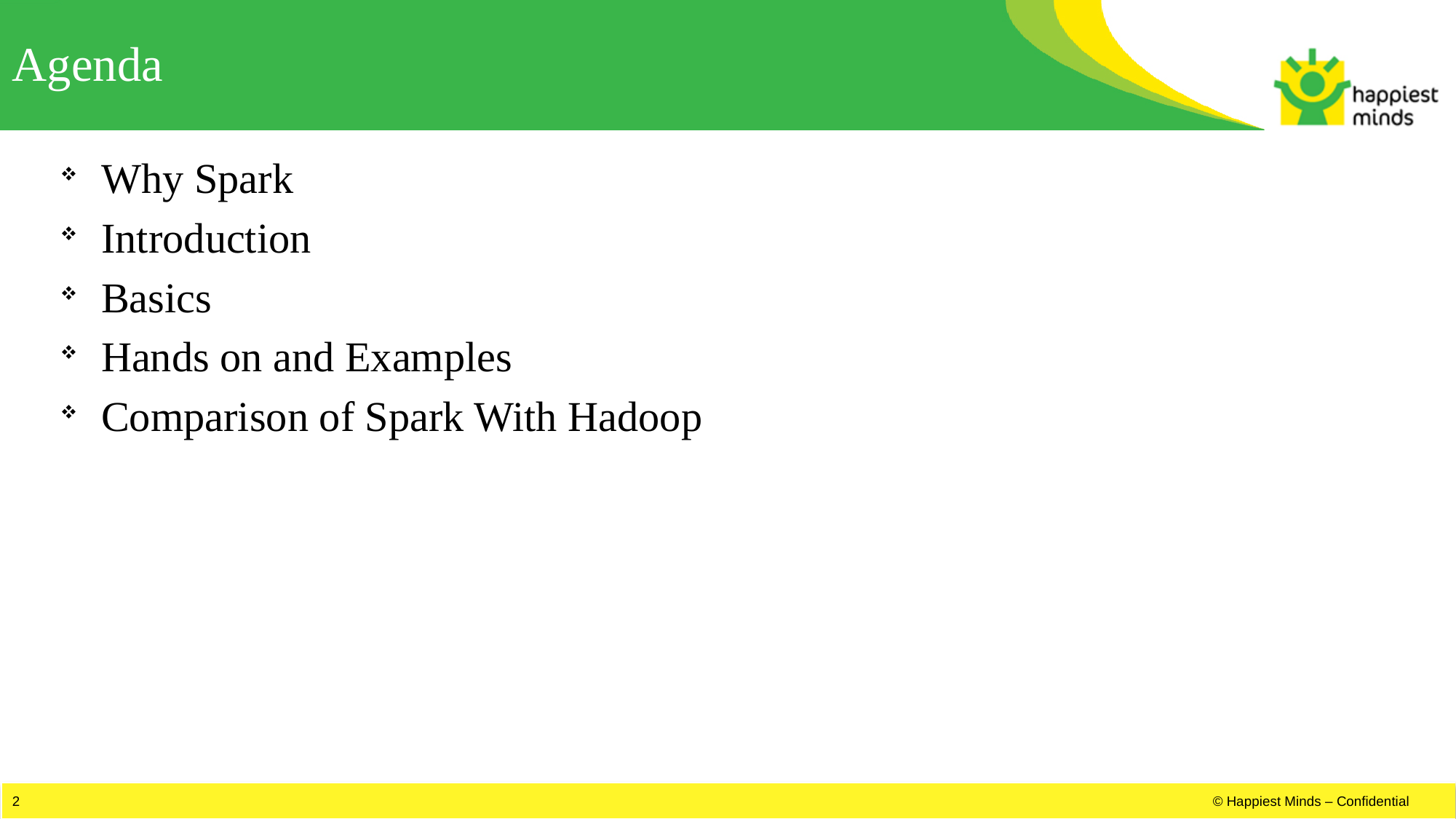

# Agenda
Why Spark
Introduction
Basics
Hands on and Examples
Comparison of Spark With Hadoop